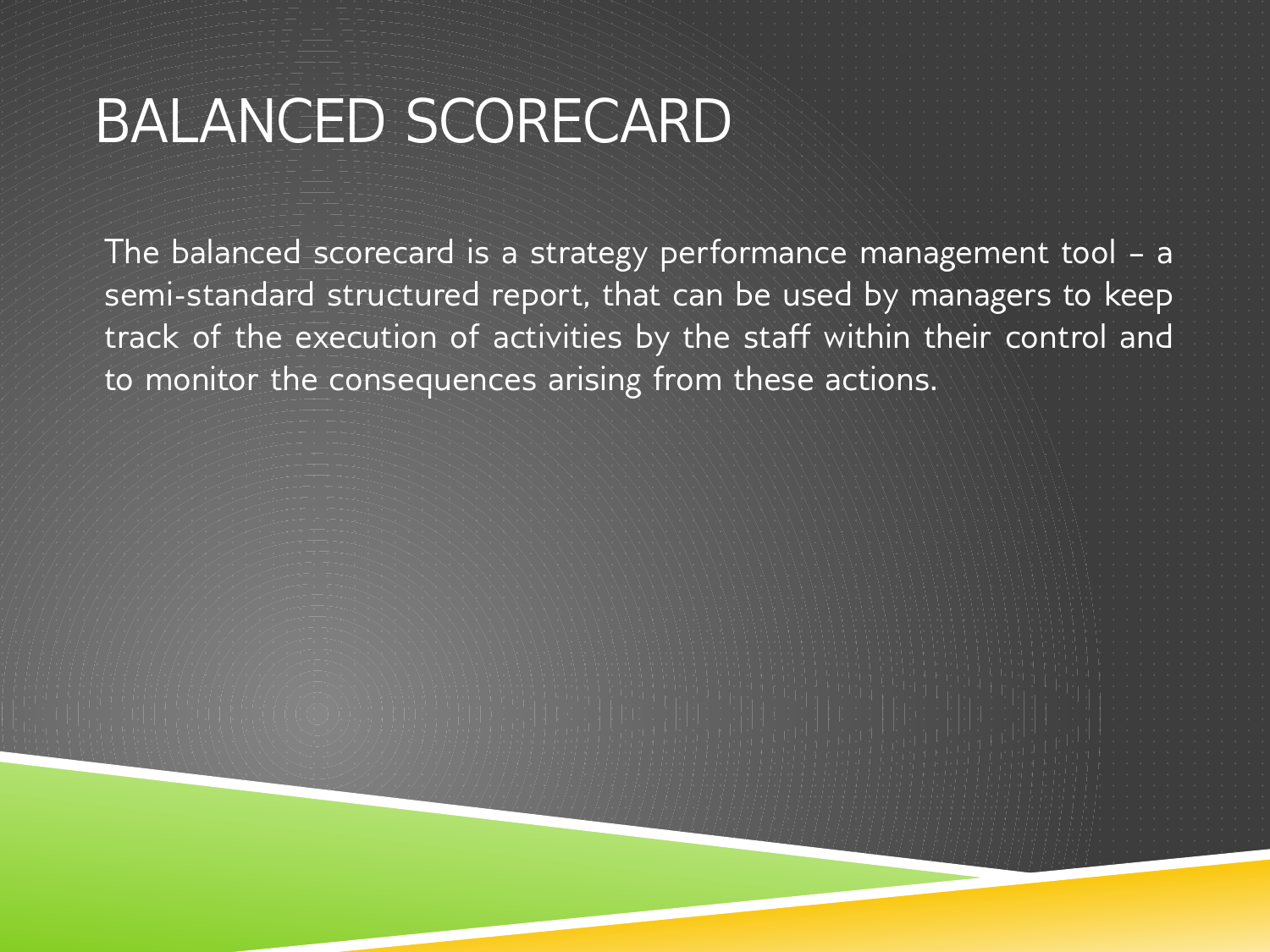

# bALANCED SCORECARD
The balanced scorecard is a strategy performance management tool – a semi-standard structured report, that can be used by managers to keep track of the execution of activities by the staff within their control and to monitor the consequences arising from these actions.